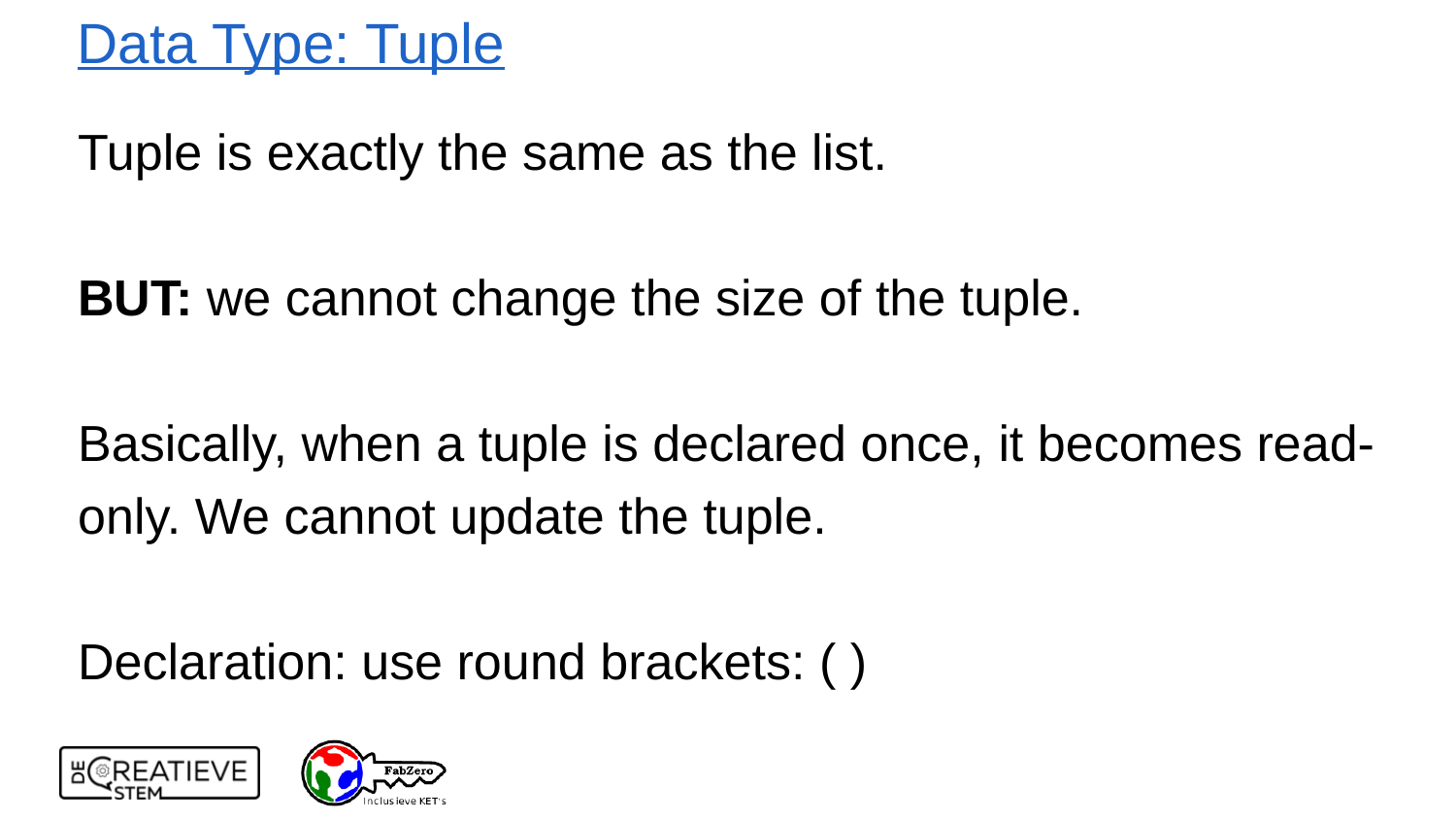

# Data Type: Tuple
Tuple is exactly the same as the list.

BUT: we cannot change the size of the tuple.

Basically, when a tuple is declared once, it becomes read-only. We cannot update the tuple.

Declaration: use round brackets: ( )